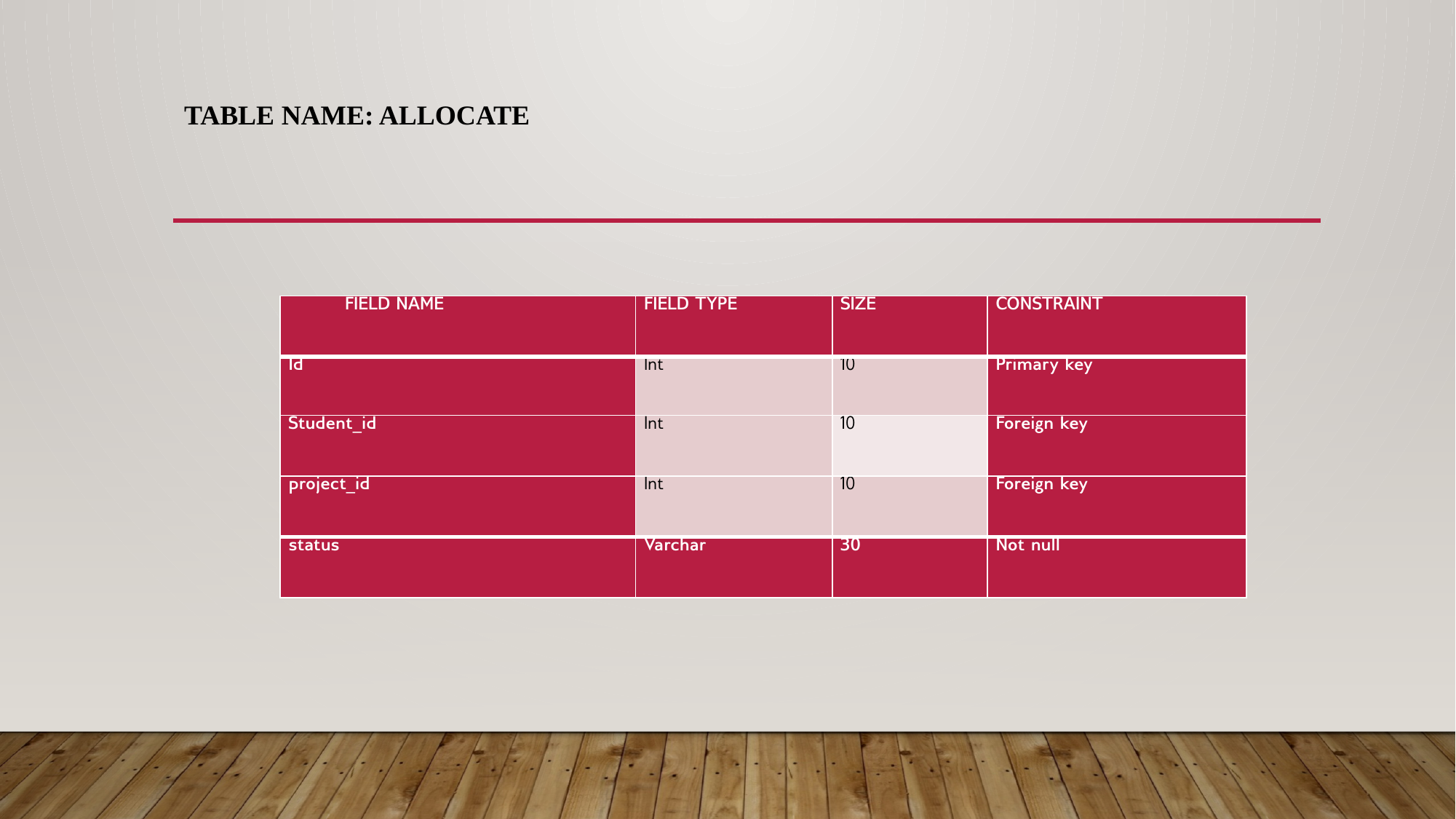

# TABLE NAME: ALLOCATE
| FIELD NAME | FIELD TYPE | SIZE | CONSTRAINT |
| --- | --- | --- | --- |
| Id | Int | 10 | Primary key |
| Student\_id | Int | 10 | Foreign key |
| project\_id | Int | 10 | Foreign key |
| status | Varchar | 30 | Not null |